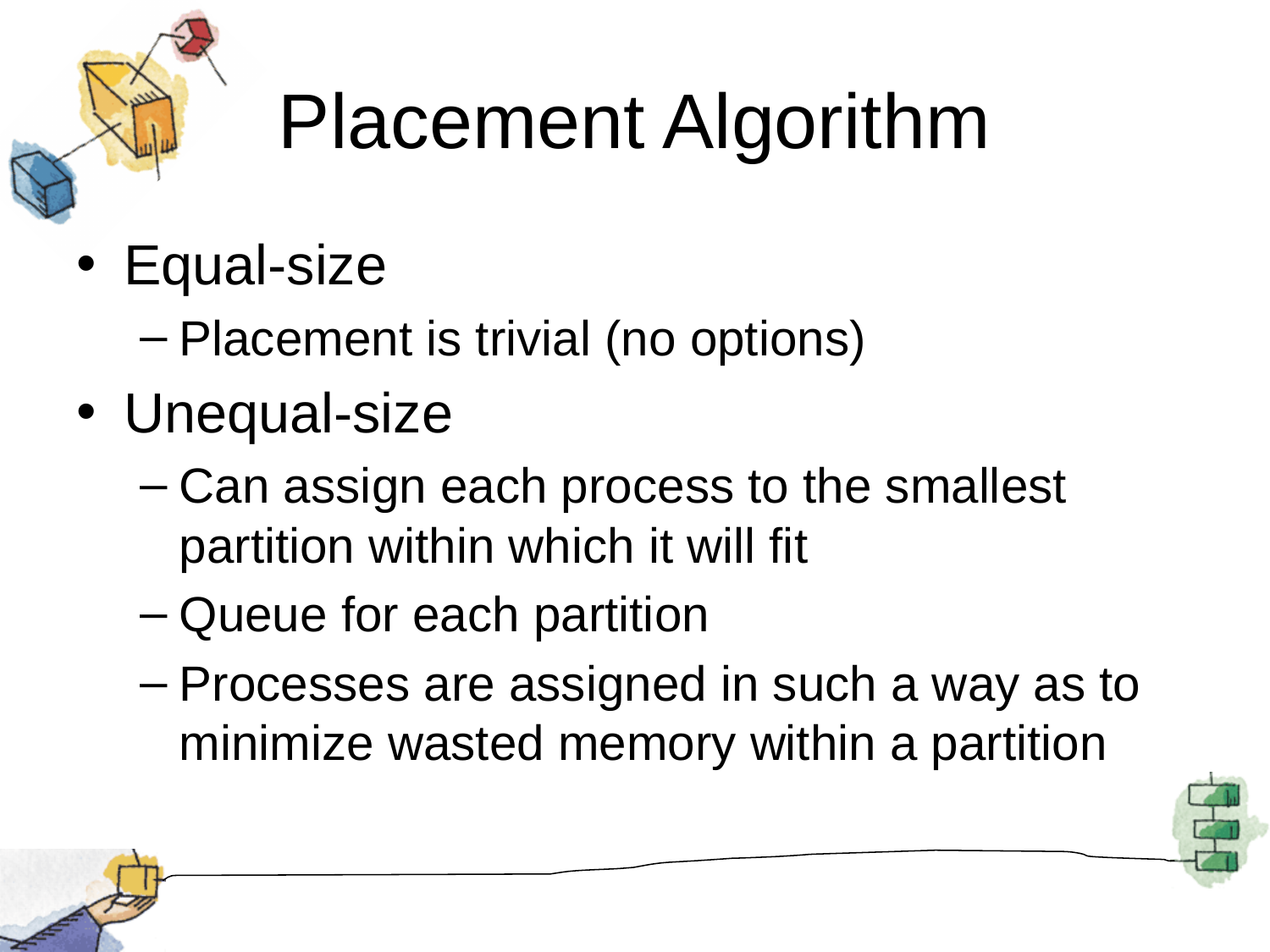

# Placement Algorithm
Equal-size
Placement is trivial (no options)
Unequal-size
Can assign each process to the smallest partition within which it will fit
Queue for each partition
Processes are assigned in such a way as to minimize wasted memory within a partition